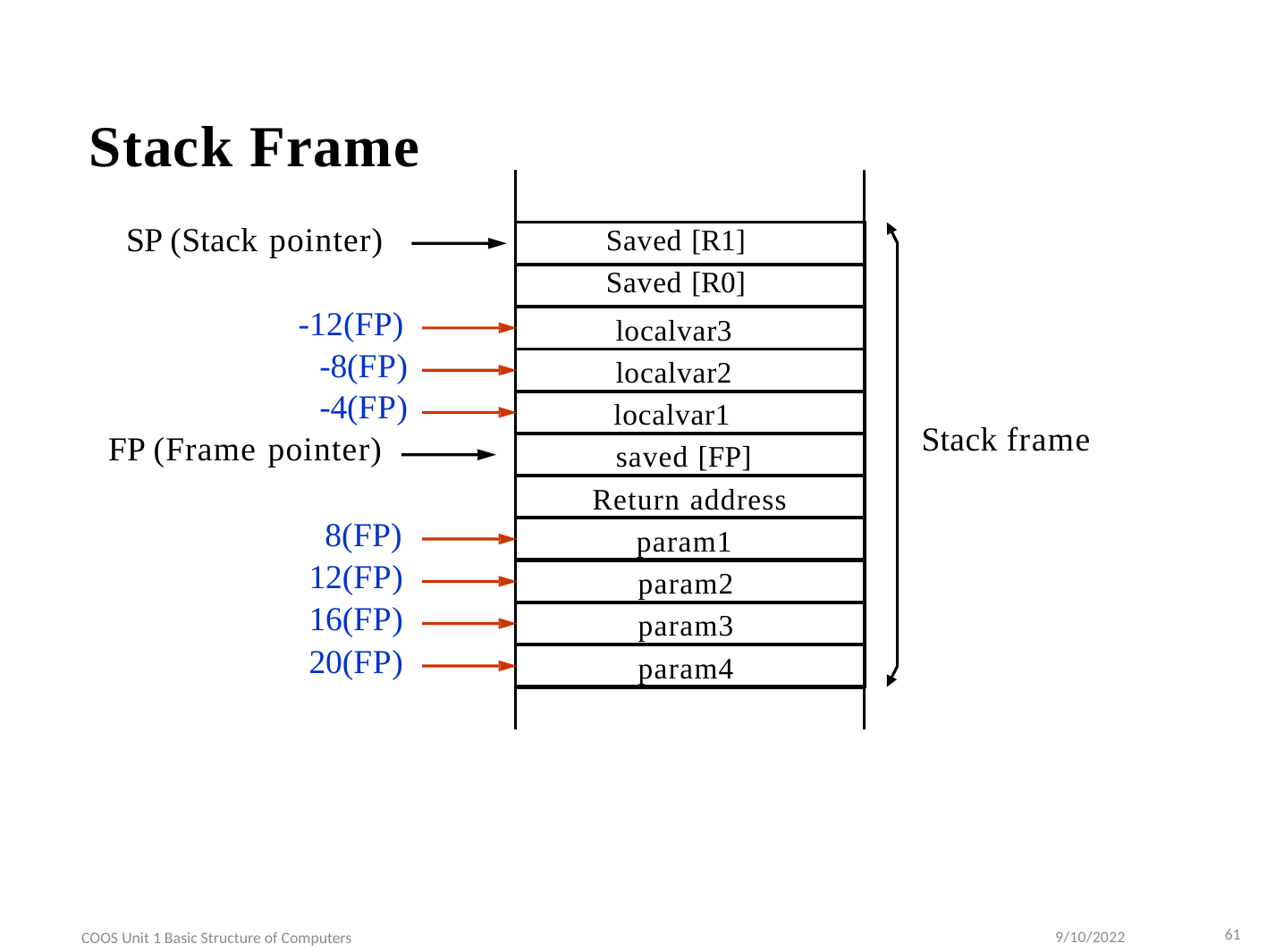

# Stack Frame
|  |
| --- |
| Saved [R1] |
| Saved [R0] |
| localvar3 |
| localvar2 |
| localvar1 |
| saved [FP] |
| Return address |
| param1 |
| param2 |
| param3 |
| param4 |
|  |
SP (Stack pointer)

-12(FP)
-8(FP)
-4(FP)
FP (Frame pointer)

Stack frame

8(FP)
12(FP)
16(FP)
20(FP)

61
9/10/2022
COOS Unit 1 Basic Structure of Computers